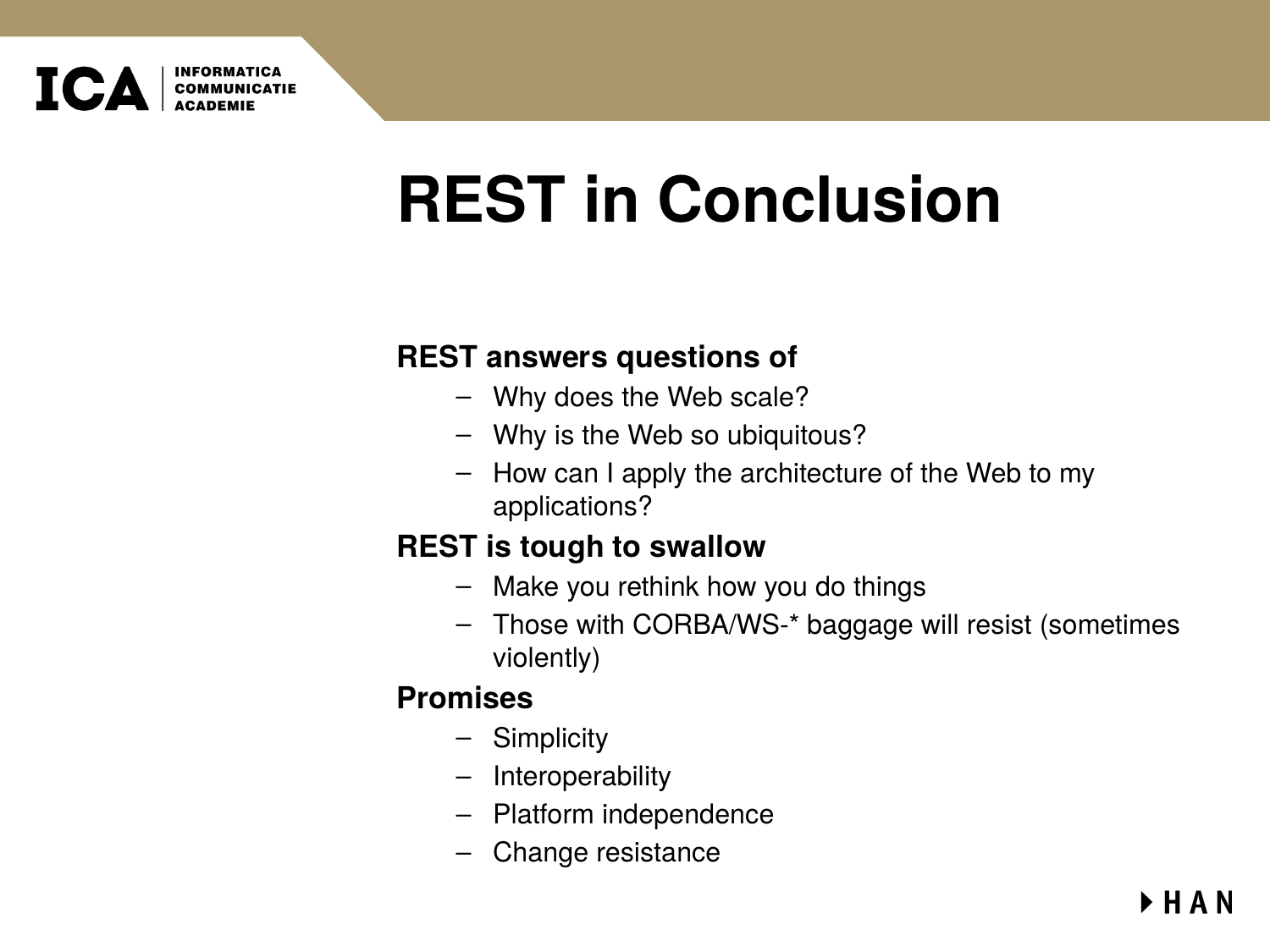

# REST in Conclusion

REST answers questions of
Why does the Web scale?
Why is the Web so ubiquitous?
How can I apply the architecture of the Web to my applications?
REST is tough to swallow
Make you rethink how you do things
Those with CORBA/WS-* baggage will resist (sometimes violently)
Promises
Simplicity
Interoperability
Platform independence
Change resistance